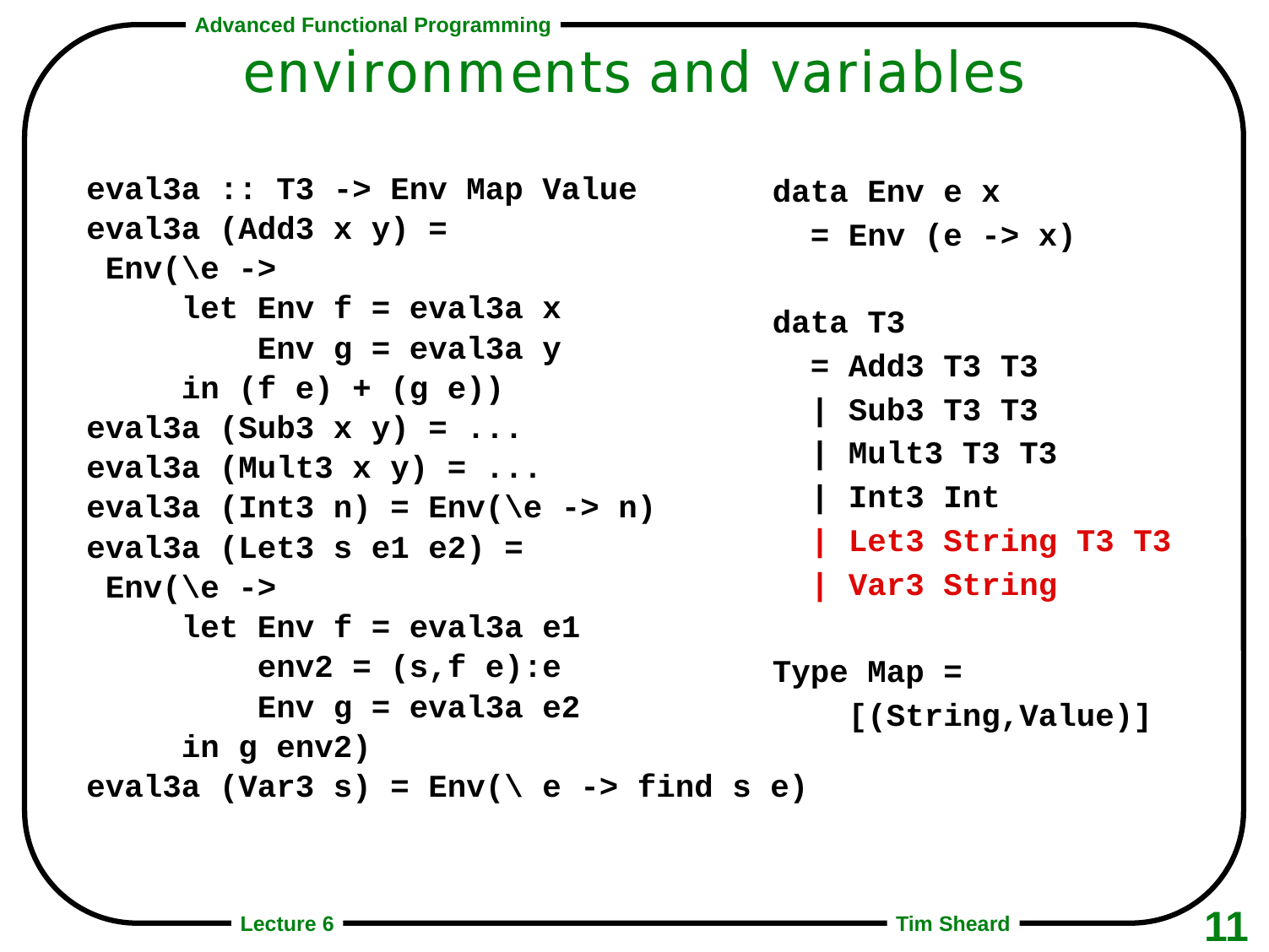

# environments and variables
eval3a :: T3 -> Env Map Value
eval3a (Add3 x y) =
 Env(\e ->
     let Env f = eval3a x
         Env g = eval3a y
     in (f e) + (g e))
eval3a (Sub3 x y) = ...
eval3a (Mult3 x y) = ...
eval3a (Int3 n) = Env(\e -> n)
eval3a (Let3 s e1 e2) =
 Env(\e ->
     let Env f = eval3a e1
         env2 = (s,f e):e
         Env g = eval3a e2
     in g env2)
eval3a (Var3 s) = Env(\ e -> find s e)
data Env e x
  = Env (e -> x)

data T3
  = Add3 T3 T3
  | Sub3 T3 T3
  | Mult3 T3 T3
  | Int3 Int
  | Let3 String T3 T3
  | Var3 String

Type Map =
    [(String,Value)]